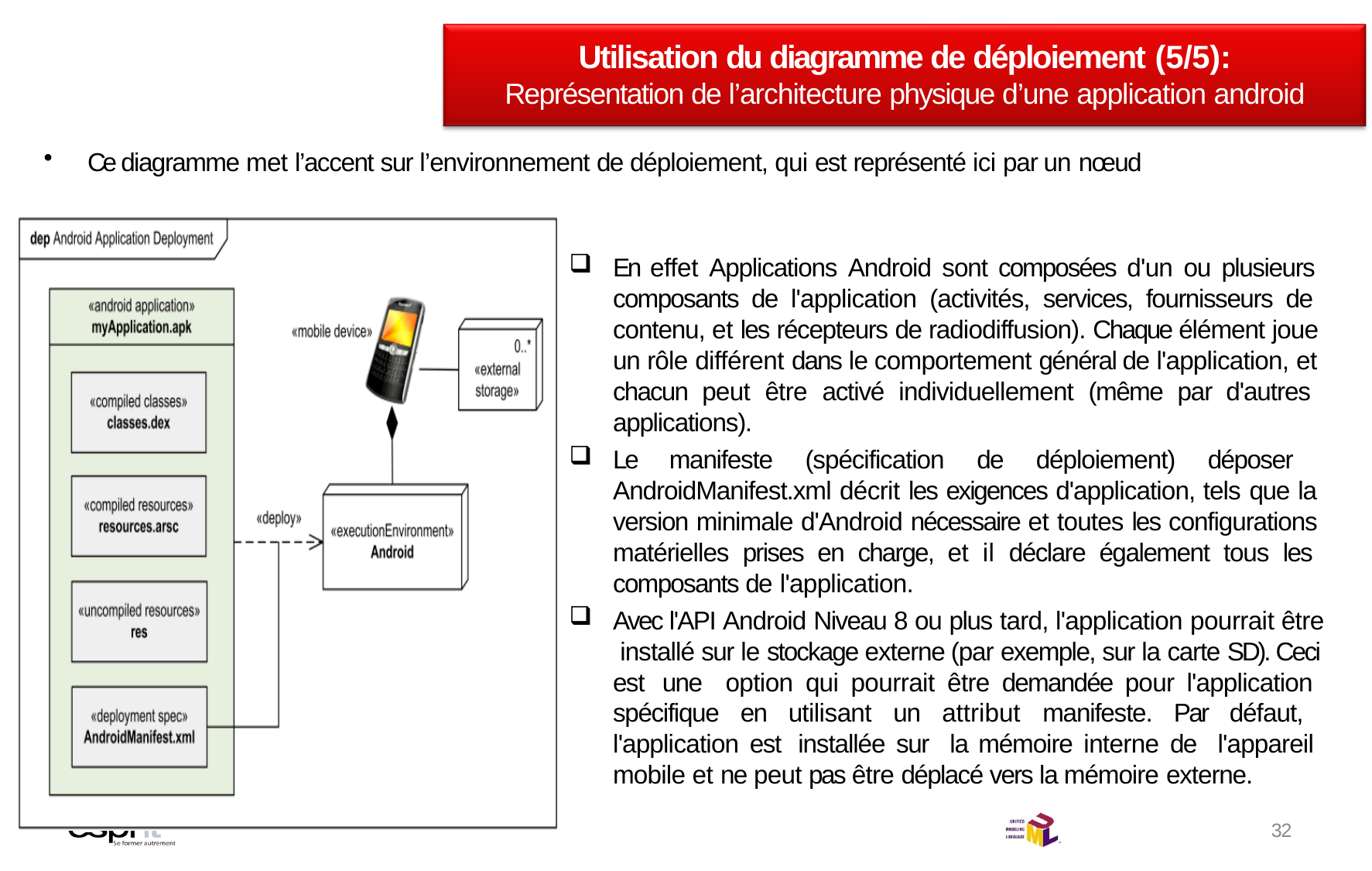

# Utilisation du diagramme de déploiement (5/5):
Représentation de l’architecture physique d’une application android

Ce diagramme met l’accent sur l’environnement de déploiement, qui est représenté ici par un nœud

En effet Applications Android sont composées d'un ou plusieurs  composants de l'application (activités, services, fournisseurs de  contenu, et les récepteurs de radiodiffusion). Chaque élément joue  un rôle différent dans le comportement général de l'application, et  chacun peut être activé individuellement (même par d'autres  applications).
Le manifeste (spécification de déploiement) déposer  AndroidManifest.xml décrit les exigences d'application, tels que la  version minimale d'Android nécessaire et toutes les configurations  matérielles prises en charge, et il déclare également tous les  composants de l'application.
Avec l'API Android Niveau 8 ou plus tard, l'application pourrait être  installé sur le stockage externe (par exemple, sur la carte SD). Ceci  est une  option qui pourrait être demandée pour l'application  spécifique en utilisant un attribut manifeste. Par défaut,  l'application est installée sur  la mémoire interne de  l'appareil  mobile et ne peut pas être déplacé vers la mémoire externe.

32